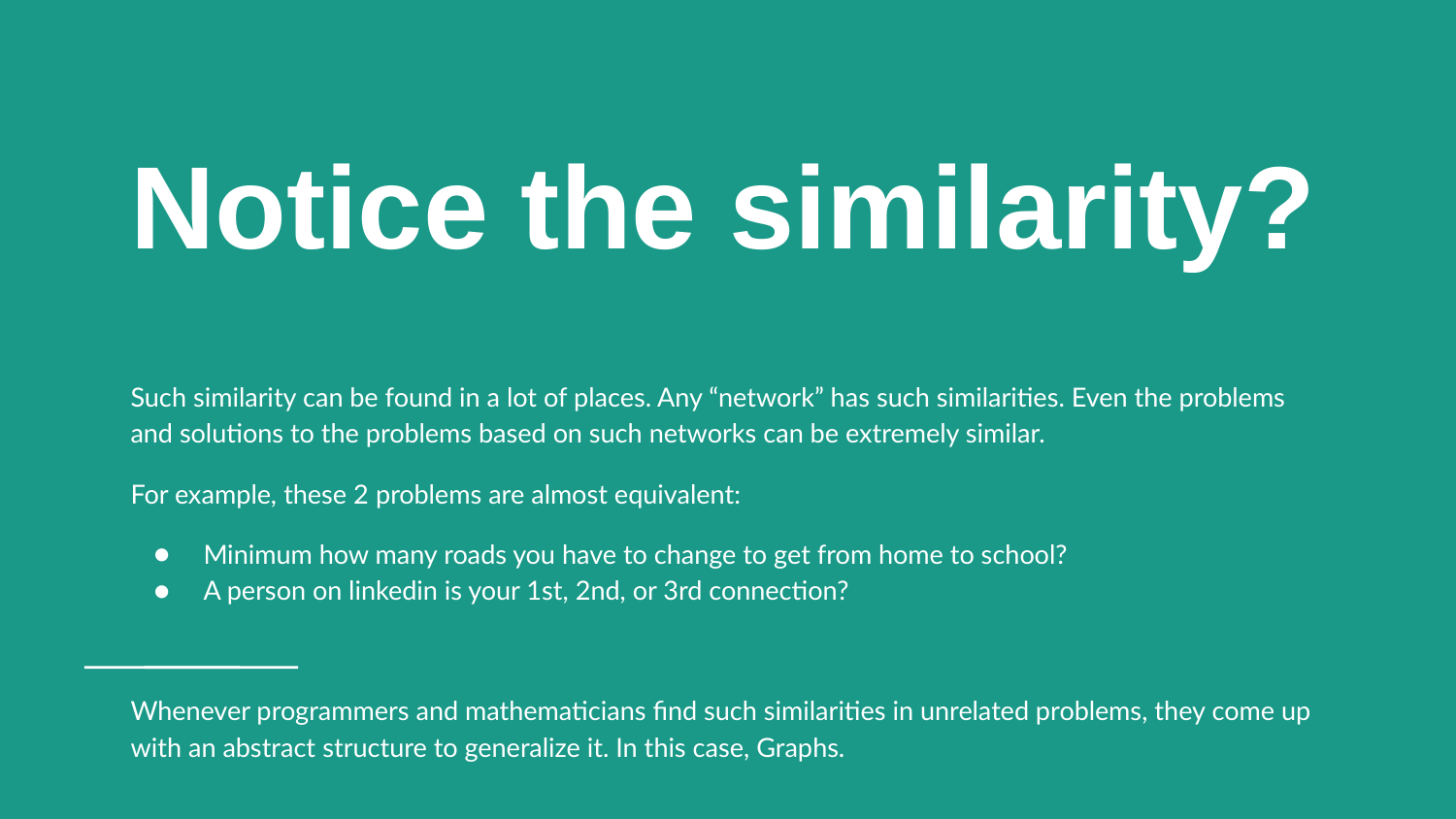

# Notice the similarity?
Such similarity can be found in a lot of places. Any “network” has such similarities. Even the problems and solutions to the problems based on such networks can be extremely similar.
For example, these 2 problems are almost equivalent:
Minimum how many roads you have to change to get from home to school?
A person on linkedin is your 1st, 2nd, or 3rd connection?

Whenever programmers and mathematicians find such similarities in unrelated problems, they come up with an abstract structure to generalize it. In this case, Graphs.